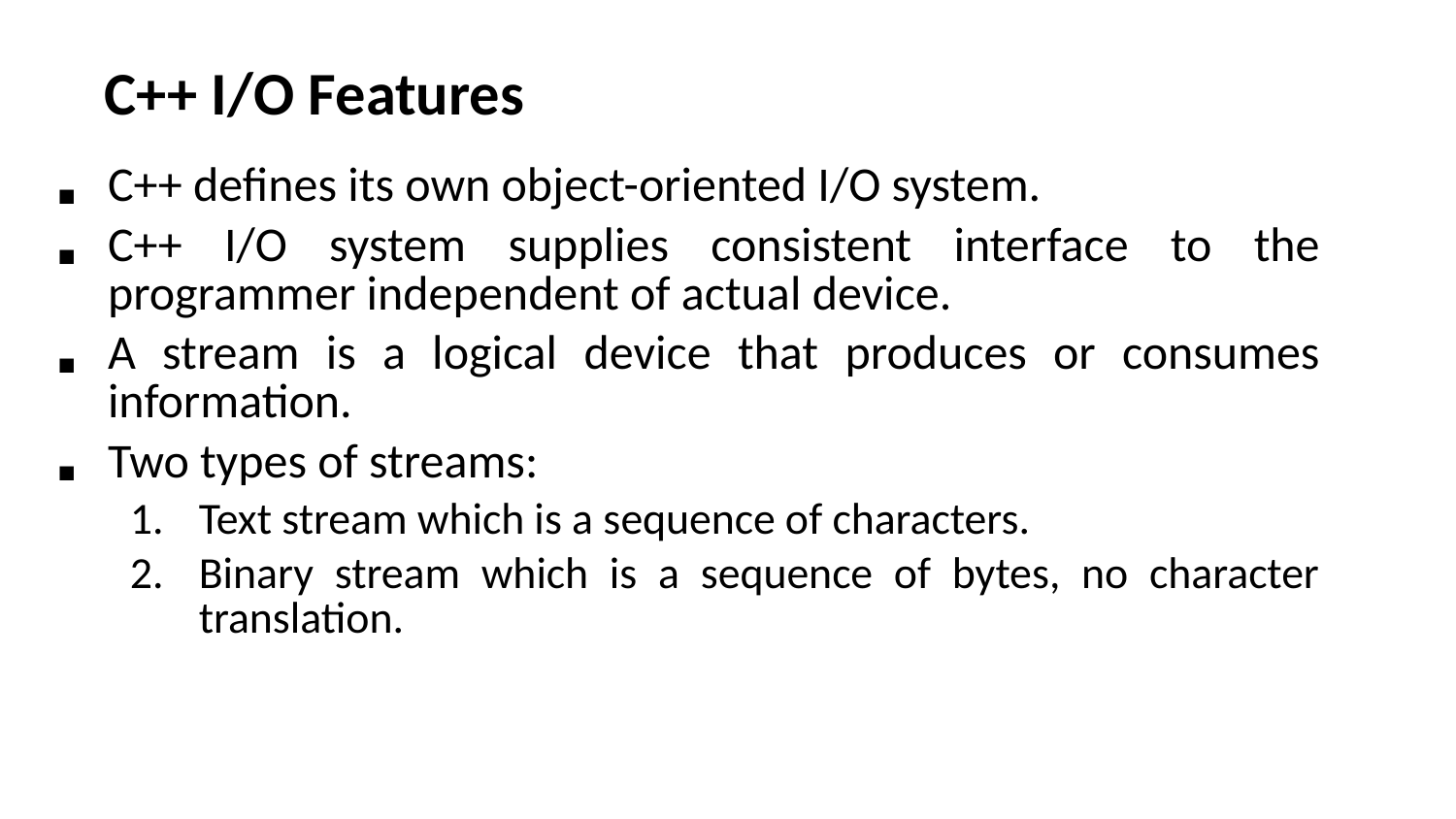

C++ I/O Features
C++ defines its own object-oriented I/O system.
C++ I/O system supplies consistent interface to the programmer independent of actual device.
A stream is a logical device that produces or consumes information.
Two types of streams:
Text stream which is a sequence of characters.
Binary stream which is a sequence of bytes, no character translation.